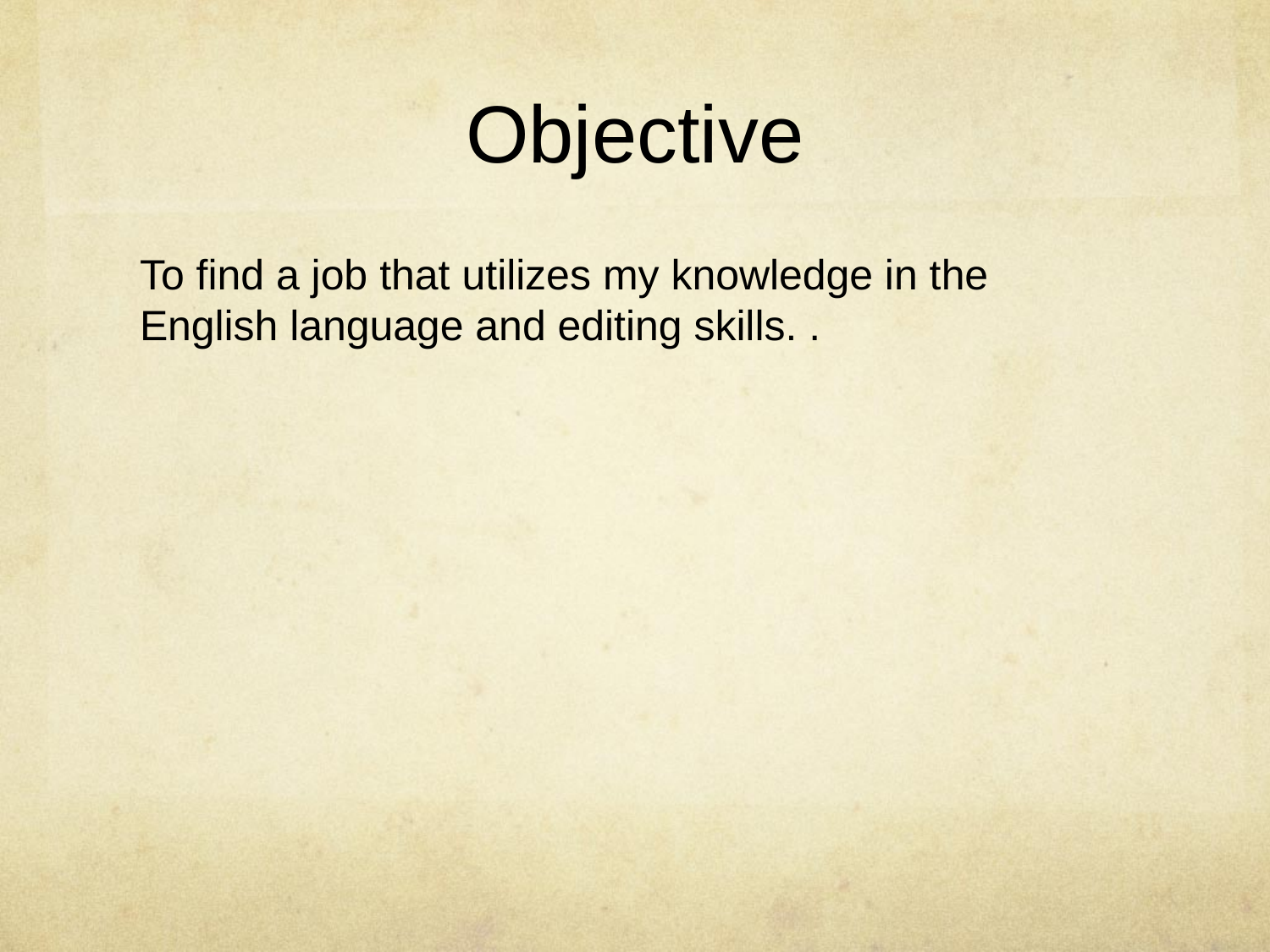

# Objective
To find a job that utilizes my knowledge in the English language and editing skills. .